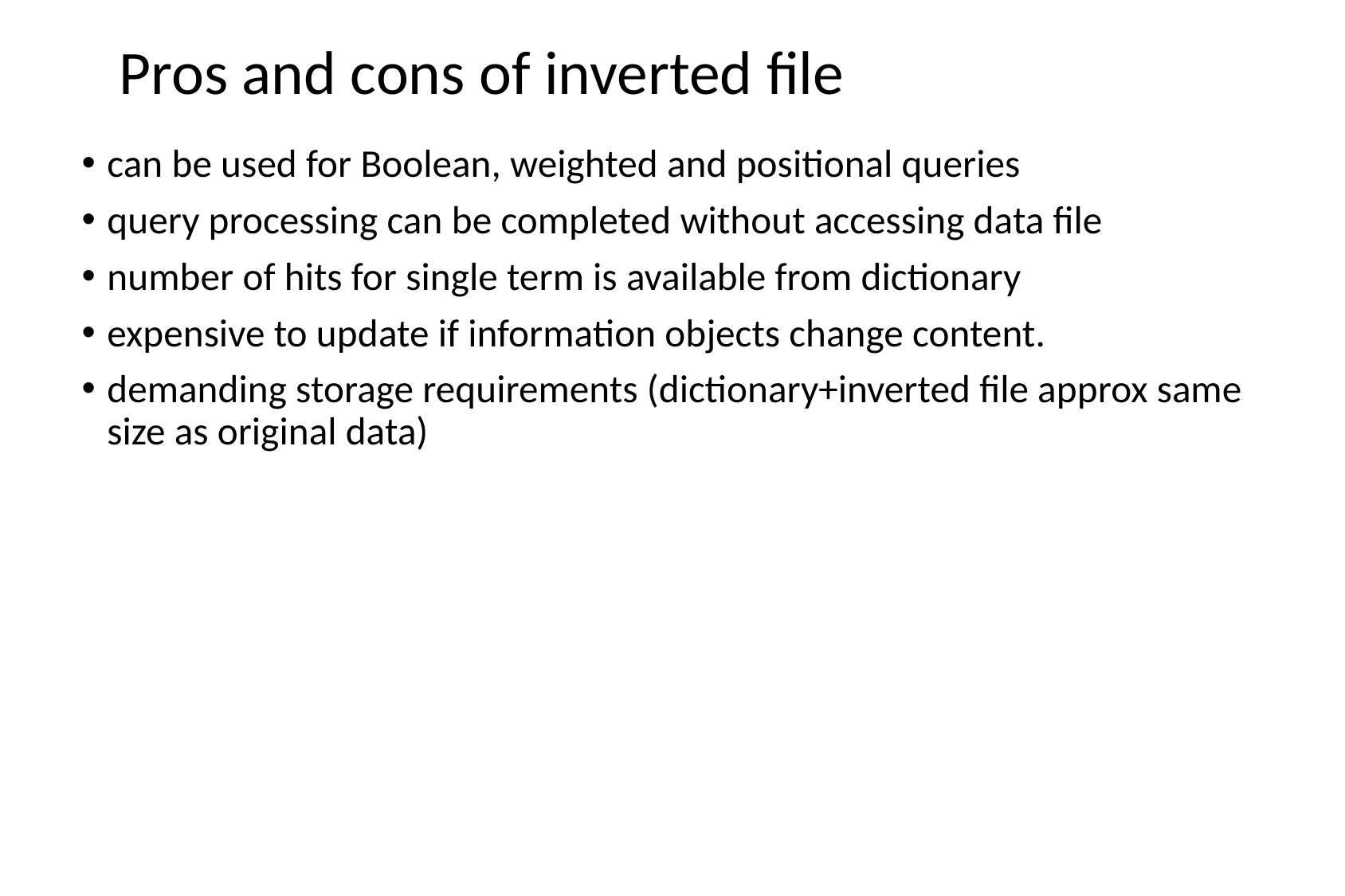

# Pros and cons of inverted file
can be used for Boolean, weighted and positional queries
query processing can be completed without accessing data file
number of hits for single term is available from dictionary
expensive to update if information objects change content.
demanding storage requirements (dictionary+inverted file approx same size as original data)